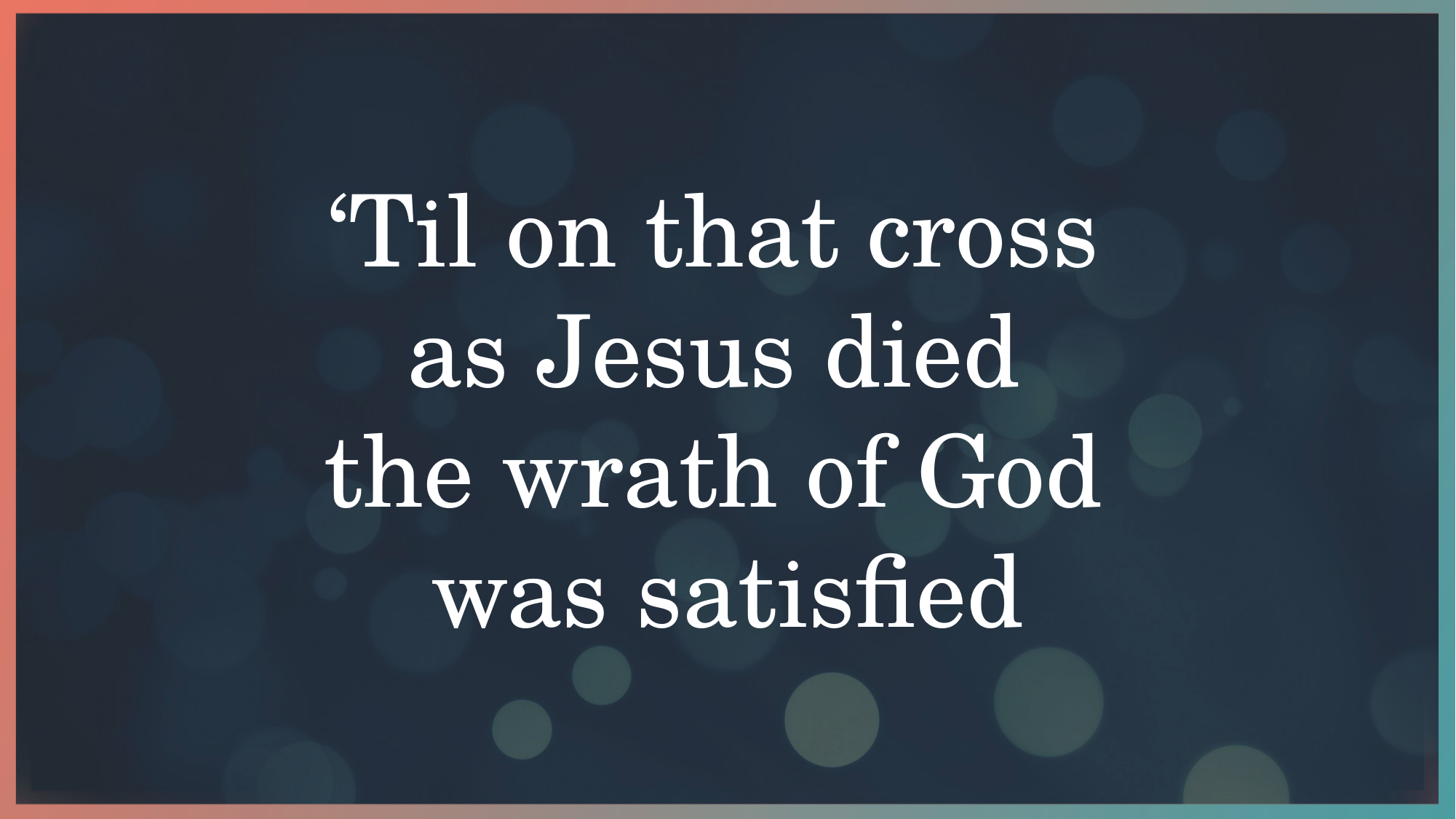

‘Til on that cross
as Jesus died
the wrath of God
was satisfied